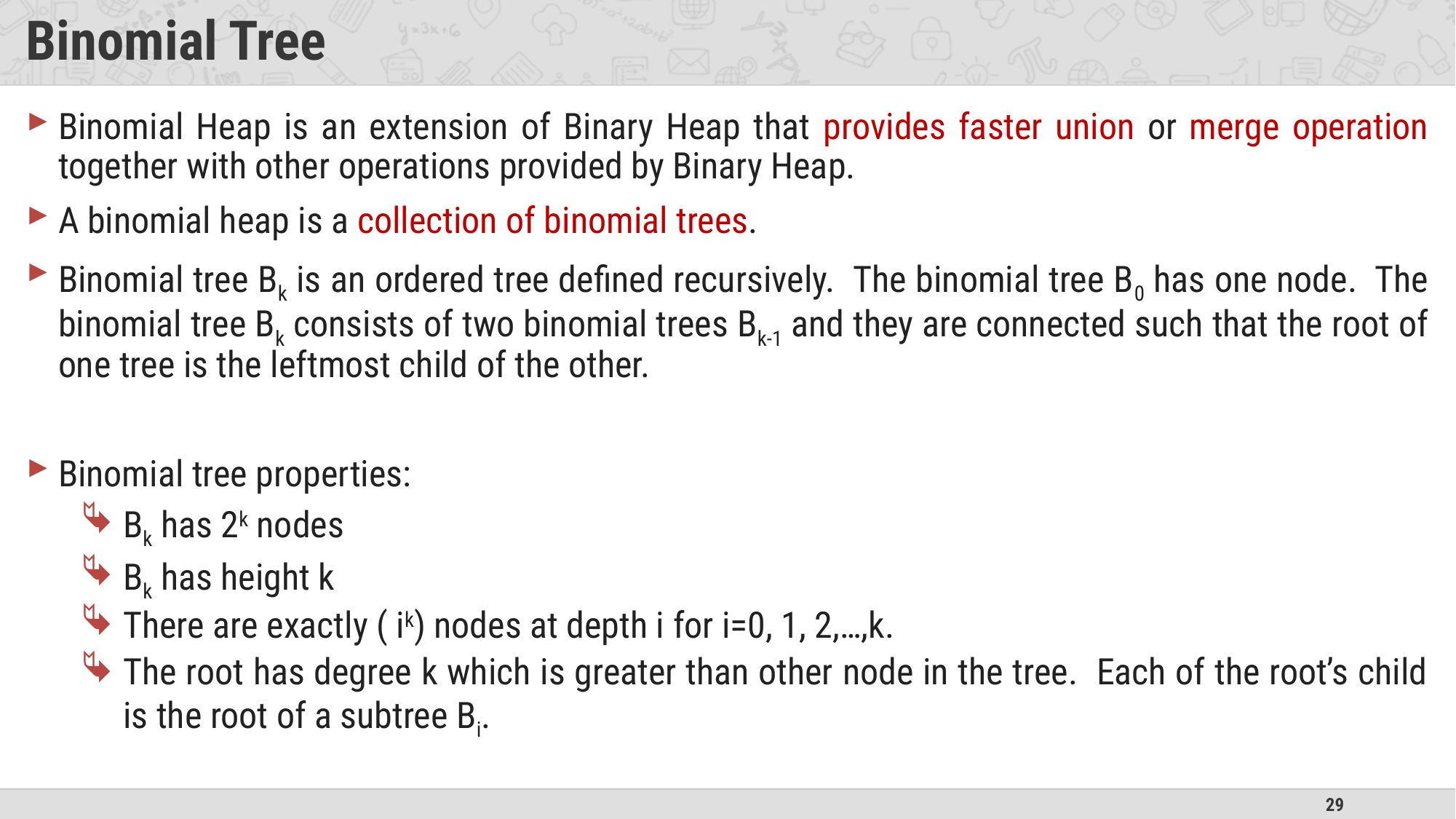

# Binomial Tree
Binomial Heap is an extension of Binary Heap that provides faster union or merge operation together with other operations provided by Binary Heap.
A binomial heap is a collection of binomial trees.
Binomial tree Bk is an ordered tree defined recursively.  The binomial tree B0 has one node.  The binomial tree Bk consists of two binomial trees Bk-1 and they are connected such that the root of one tree is the leftmost child of the other.

Binomial tree properties:
Bk has 2k nodes
Bk has height k
There are exactly ( ik) nodes at depth i for i=0, 1, 2,…,k.
The root has degree k which is greater than other node in the tree.  Each of the root’s child is the root of a subtree Bi.